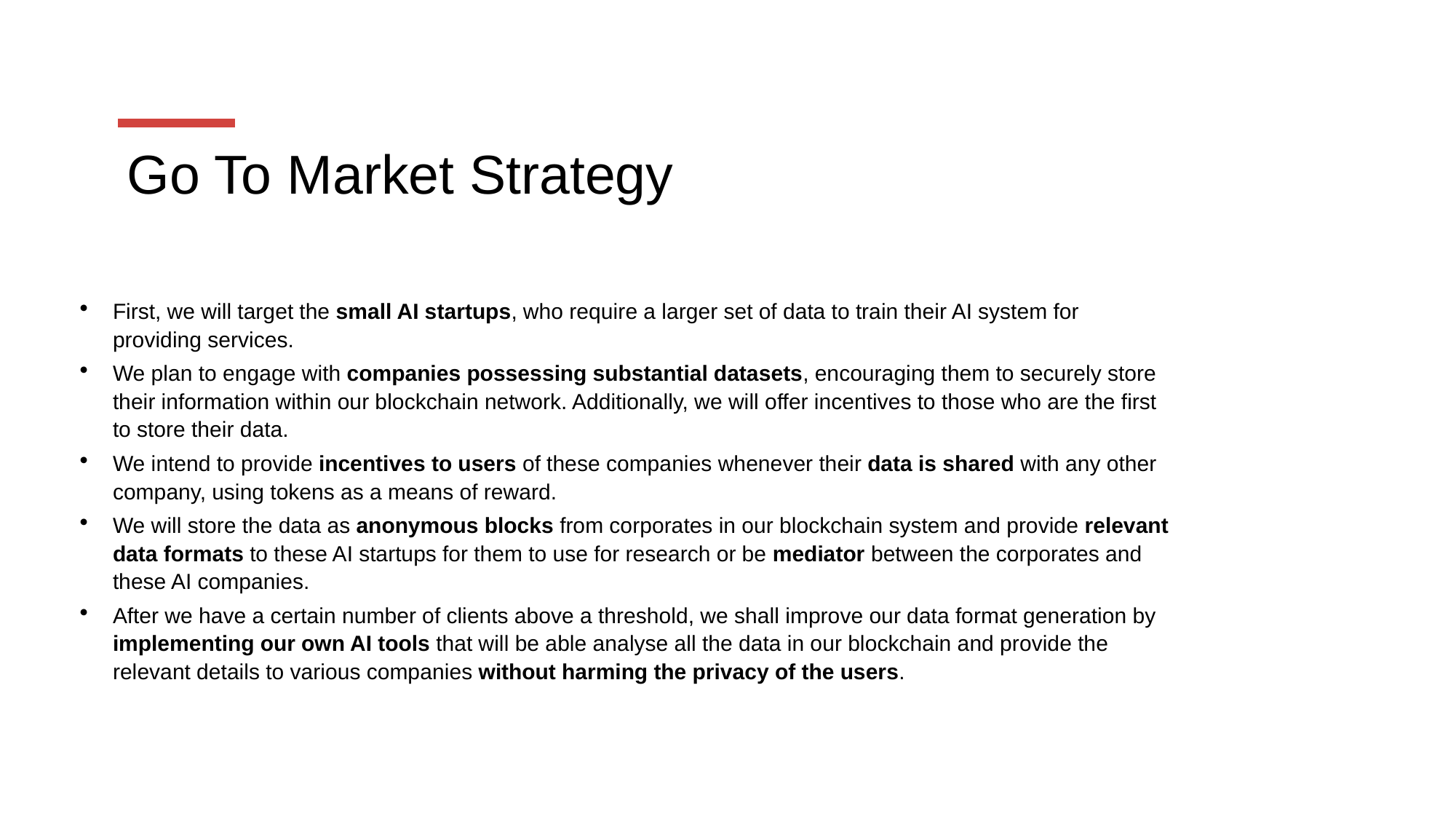

# Go To Market Strategy
First, we will target the small AI startups, who require a larger set of data to train their AI system for providing services.
We plan to engage with companies possessing substantial datasets, encouraging them to securely store their information within our blockchain network. Additionally, we will offer incentives to those who are the first to store their data.
We intend to provide incentives to users of these companies whenever their data is shared with any other company, using tokens as a means of reward.
We will store the data as anonymous blocks from corporates in our blockchain system and provide relevant data formats to these AI startups for them to use for research or be mediator between the corporates and these AI companies.
After we have a certain number of clients above a threshold, we shall improve our data format generation by implementing our own AI tools that will be able analyse all the data in our blockchain and provide the relevant details to various companies without harming the privacy of the users.